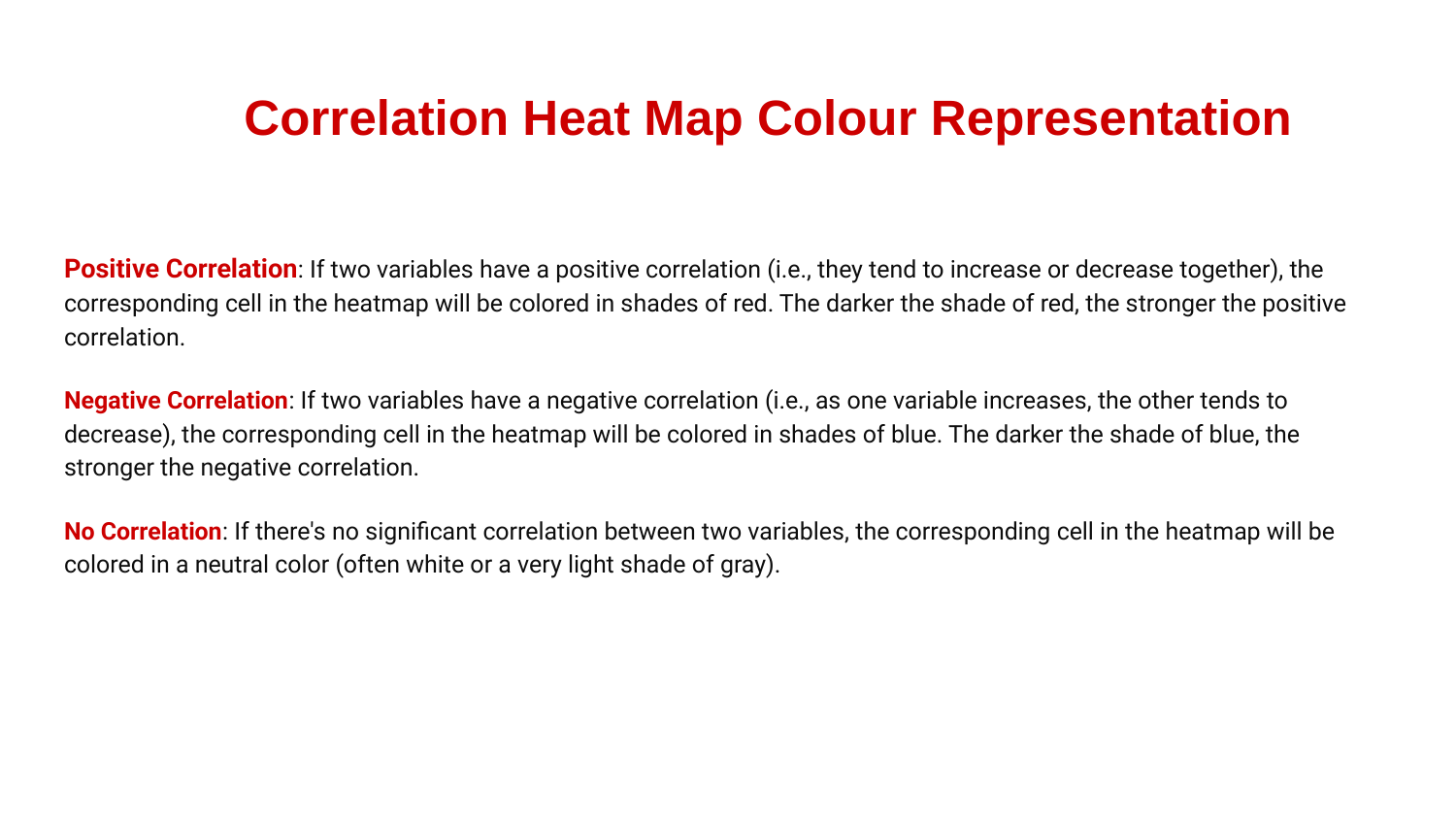

# Correlation Heat Map Colour Representation
Positive Correlation: If two variables have a positive correlation (i.e., they tend to increase or decrease together), the corresponding cell in the heatmap will be colored in shades of red. The darker the shade of red, the stronger the positive correlation.
Negative Correlation: If two variables have a negative correlation (i.e., as one variable increases, the other tends to decrease), the corresponding cell in the heatmap will be colored in shades of blue. The darker the shade of blue, the stronger the negative correlation.
No Correlation: If there's no significant correlation between two variables, the corresponding cell in the heatmap will be colored in a neutral color (often white or a very light shade of gray).